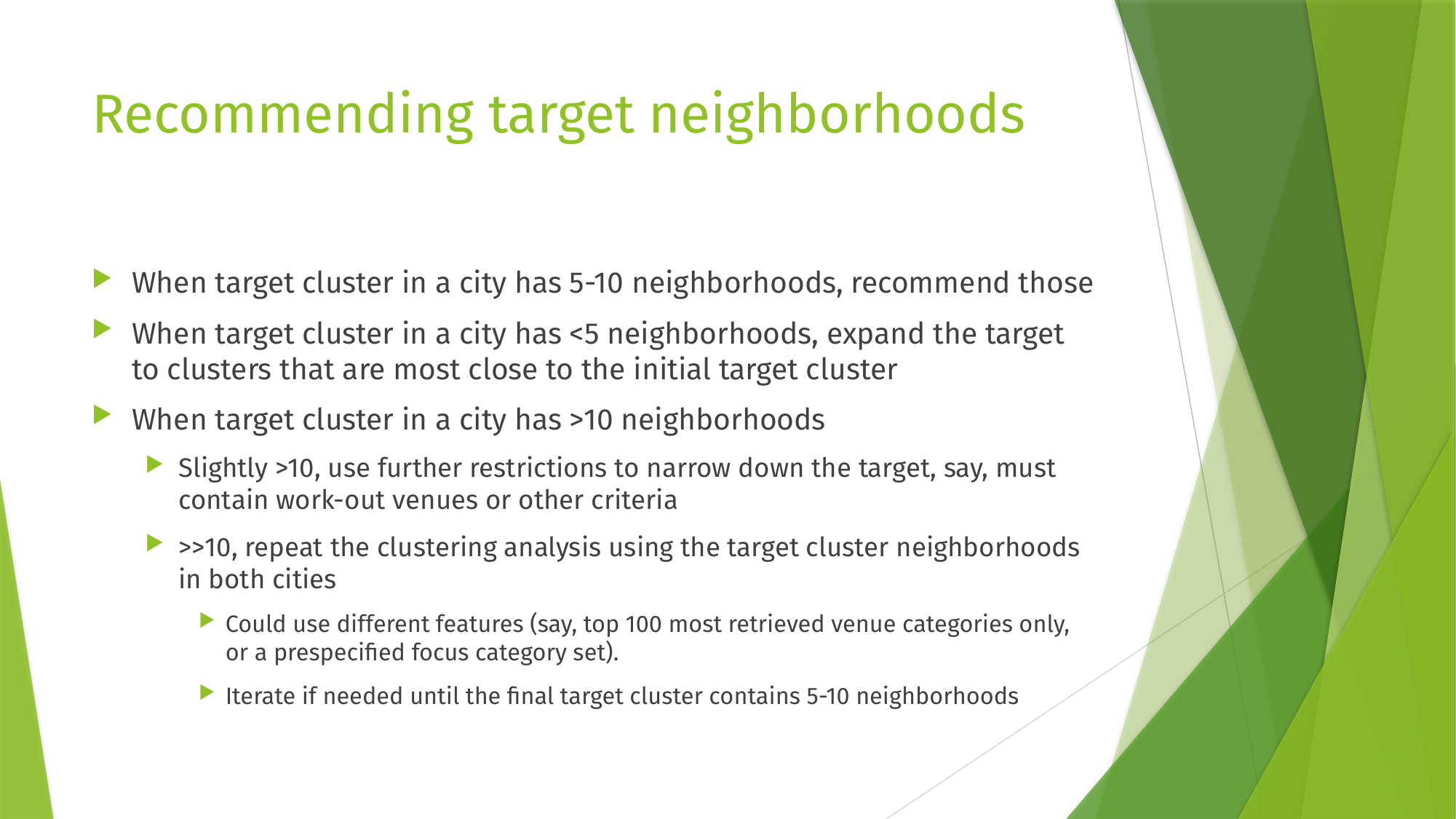

# Recommending target neighborhoods
When target cluster in a city has 5-10 neighborhoods, recommend those
When target cluster in a city has <5 neighborhoods, expand the target to clusters that are most close to the initial target cluster
When target cluster in a city has >10 neighborhoods
Slightly >10, use further restrictions to narrow down the target, say, must contain work-out venues or other criteria
>>10, repeat the clustering analysis using the target cluster neighborhoods in both cities
Could use different features (say, top 100 most retrieved venue categories only, or a prespecified focus category set).
Iterate if needed until the final target cluster contains 5-10 neighborhoods